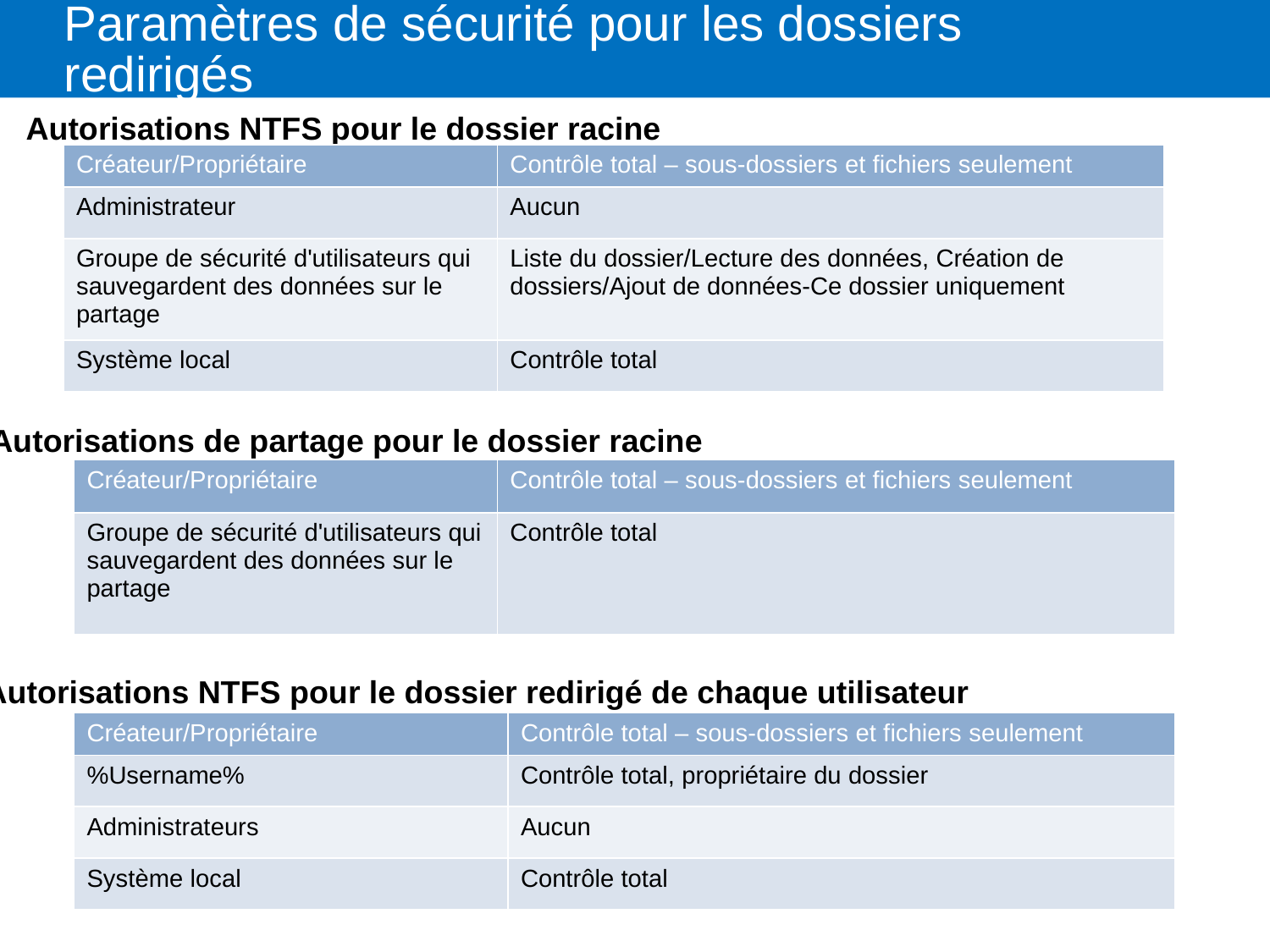

# Paramètres de sécurité pour les dossiers redirigés
Autorisations NTFS pour le dossier racine
| Créateur/Propriétaire | Contrôle total – sous-dossiers et fichiers seulement |
| --- | --- |
| Administrateur | Aucun |
| Groupe de sécurité d'utilisateurs qui sauvegardent des données sur le partage | Liste du dossier/Lecture des données, Création de dossiers/Ajout de données-Ce dossier uniquement |
| Système local | Contrôle total |
Autorisations de partage pour le dossier racine
| Créateur/Propriétaire | Contrôle total – sous-dossiers et fichiers seulement |
| --- | --- |
| Groupe de sécurité d'utilisateurs qui sauvegardent des données sur le partage | Contrôle total |
Autorisations NTFS pour le dossier redirigé de chaque utilisateur
| Créateur/Propriétaire | Contrôle total – sous-dossiers et fichiers seulement |
| --- | --- |
| %Username% | Contrôle total, propriétaire du dossier |
| Administrateurs | Aucun |
| Système local | Contrôle total |